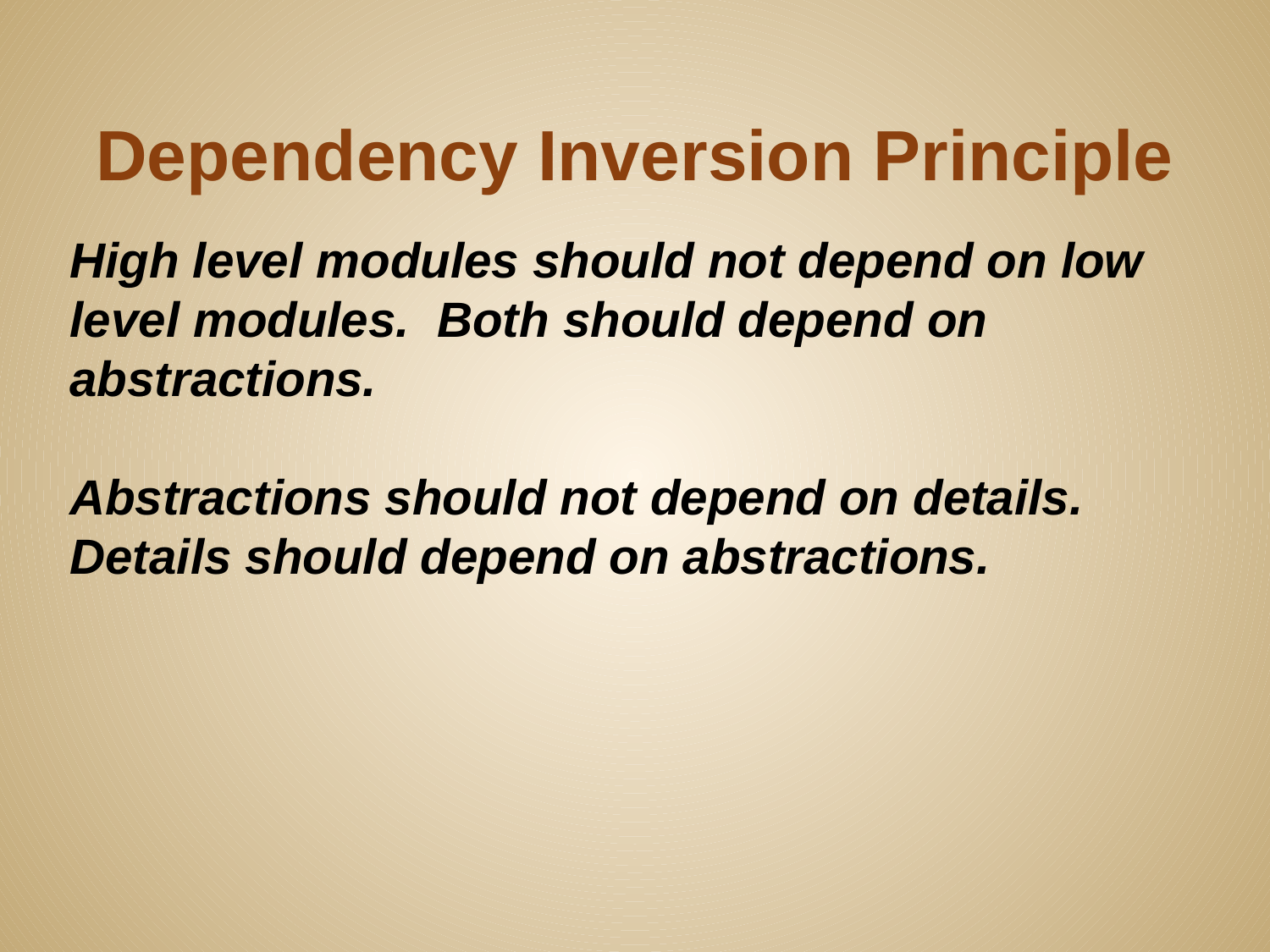

# Dependency Inversion Principle
High level modules should not depend on low level modules.  Both should depend on abstractions.
Abstractions should not depend on details.  Details should depend on abstractions.